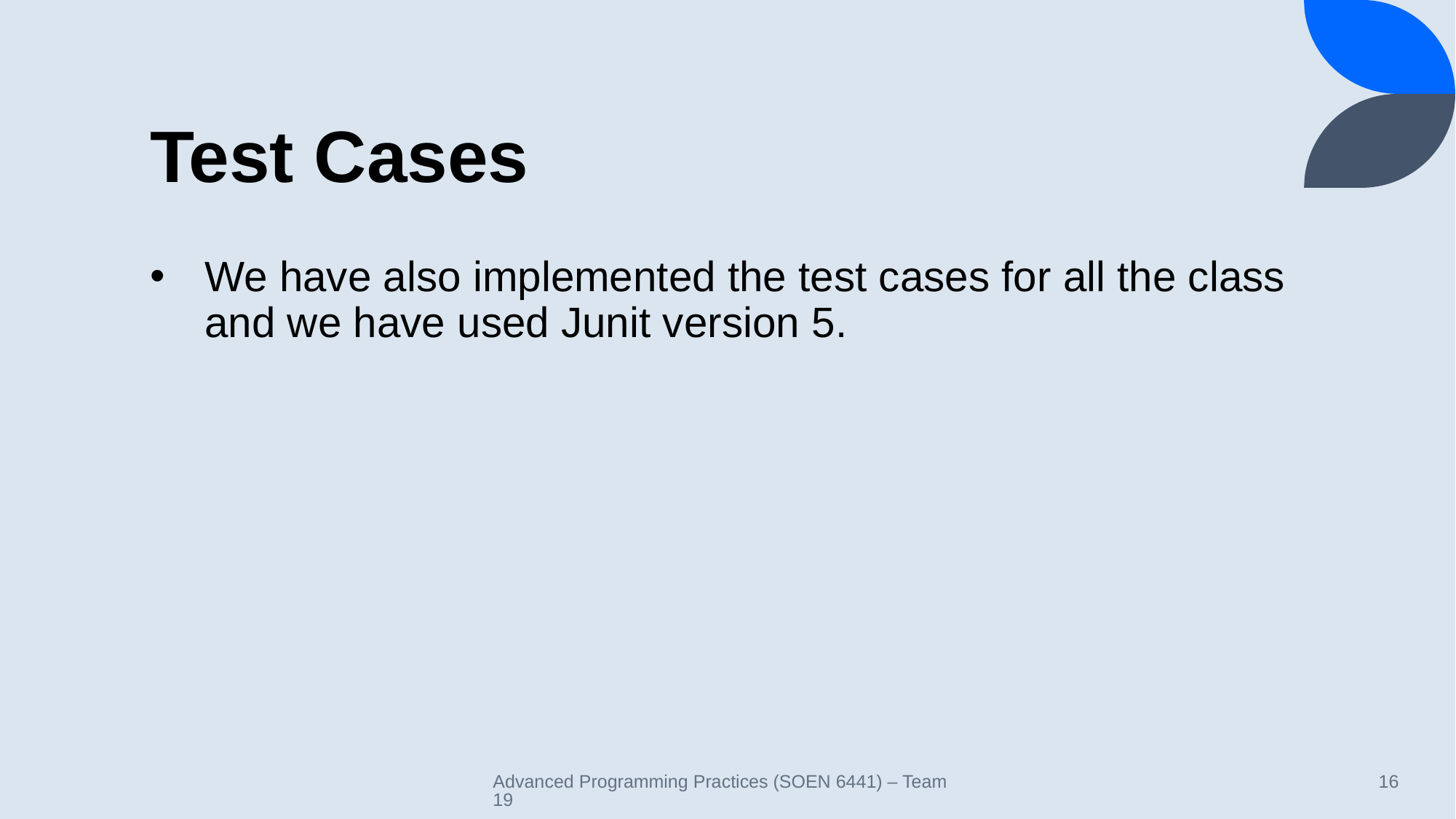

# Test Cases
We have also implemented the test cases for all the class and we have used Junit version 5.
Advanced Programming Practices (SOEN 6441) – Team 19
16